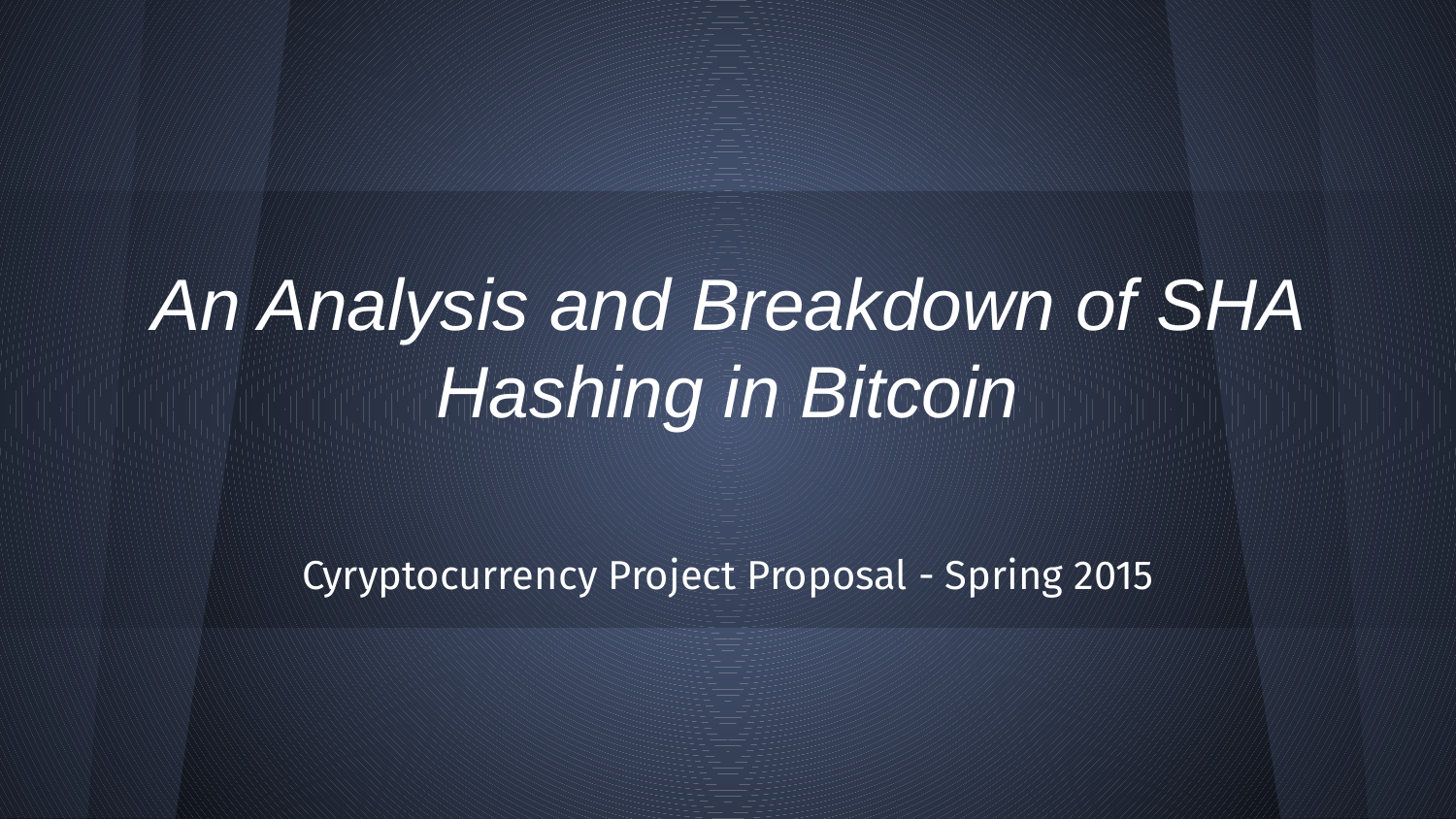

# An Analysis and Breakdown of SHA Hashing in Bitcoin
Cyryptocurrency Project Proposal - Spring 2015